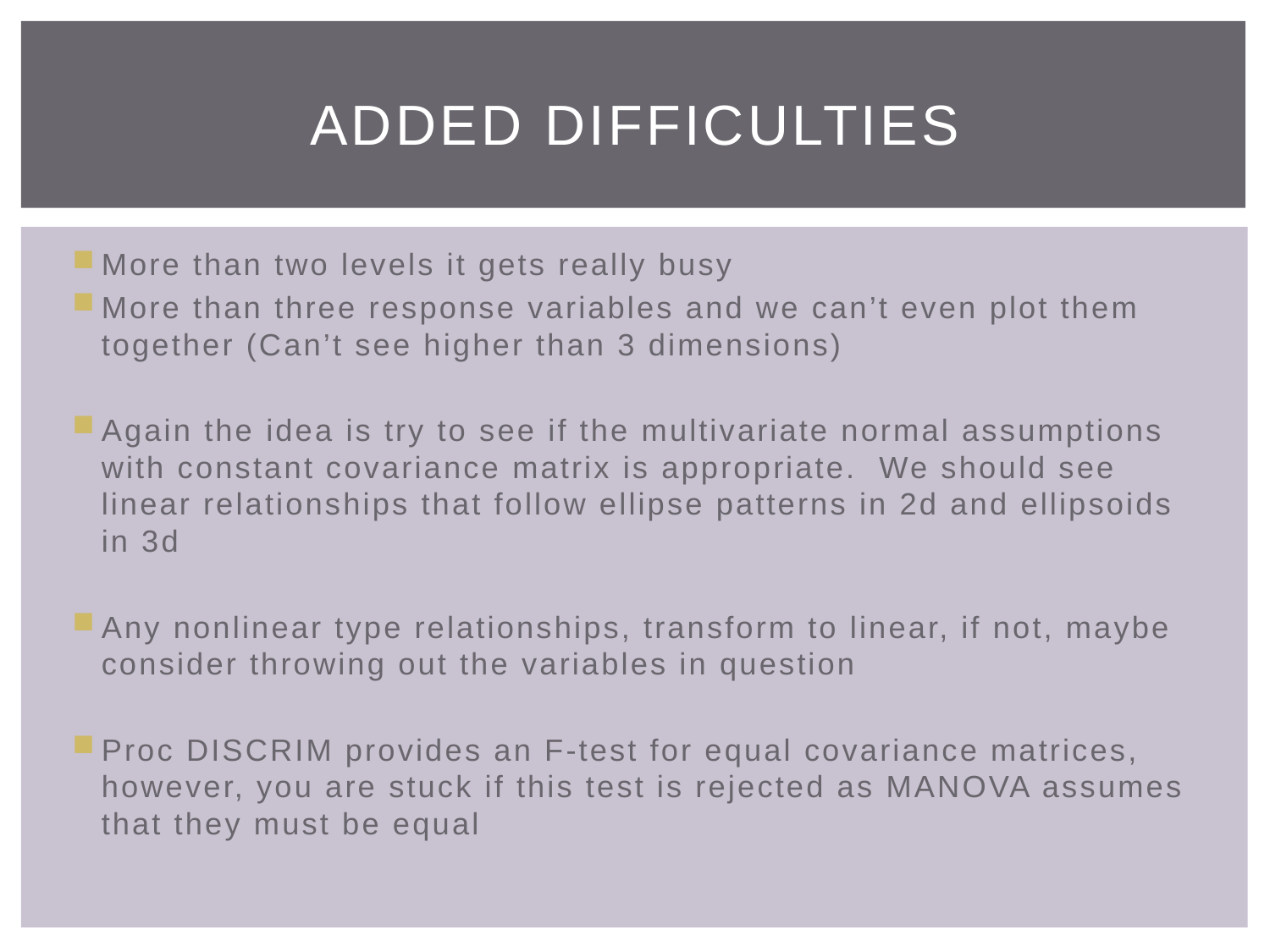

# Added difficulties
More than two levels it gets really busy
More than three response variables and we can’t even plot them together (Can’t see higher than 3 dimensions)

Again the idea is try to see if the multivariate normal assumptions with constant covariance matrix is appropriate.  We should see linear relationships that follow ellipse patterns in 2d and ellipsoids in 3d

Any nonlinear type relationships, transform to linear, if not, maybe consider throwing out the variables in question

Proc DISCRIM provides an F-test for equal covariance matrices, however, you are stuck if this test is rejected as MANOVA assumes that they must be equal